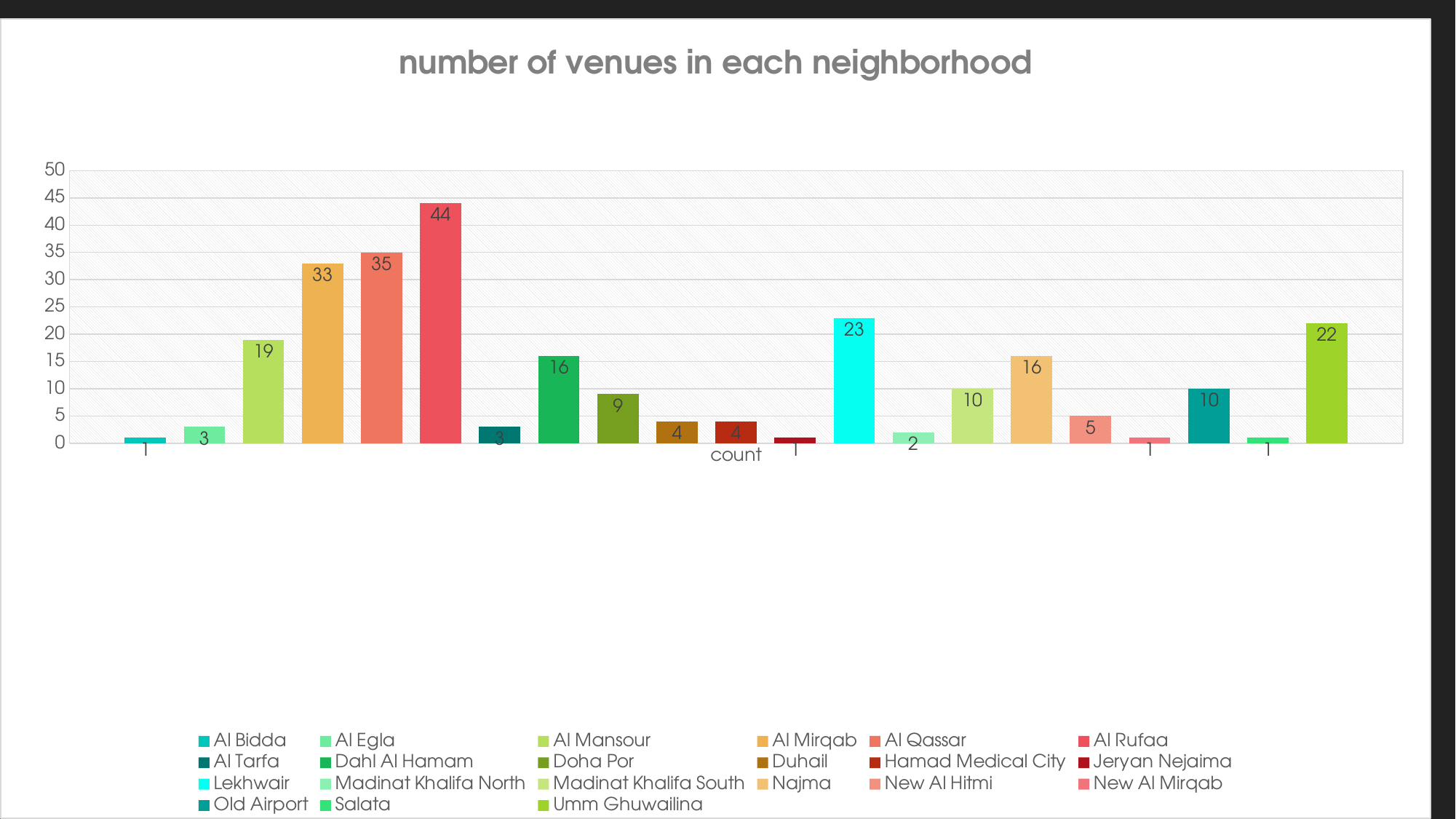

### Chart: number of venues in each neighborhood

| Category | Al Bidda | Al Egla | Al Mansour | Al Mirqab | Al Qassar | Al Rufaa | Al Tarfa | Dahl Al Hamam | Doha Por | Duhail | Hamad Medical City | Jeryan Nejaima | Lekhwair | Madinat Khalifa North | Madinat Khalifa South | Najma | New Al Hitmi | New Al Mirqab | Old Airport | Salata | Umm Ghuwailina |
|---|---|---|---|---|---|---|---|---|---|---|---|---|---|---|---|---|---|---|---|---|---|
| count | 1.0 | 3.0 | 19.0 | 33.0 | 35.0 | 44.0 | 3.0 | 16.0 | 9.0 | 4.0 | 4.0 | 1.0 | 23.0 | 2.0 | 10.0 | 16.0 | 5.0 | 1.0 | 10.0 | 1.0 | 22.0 |